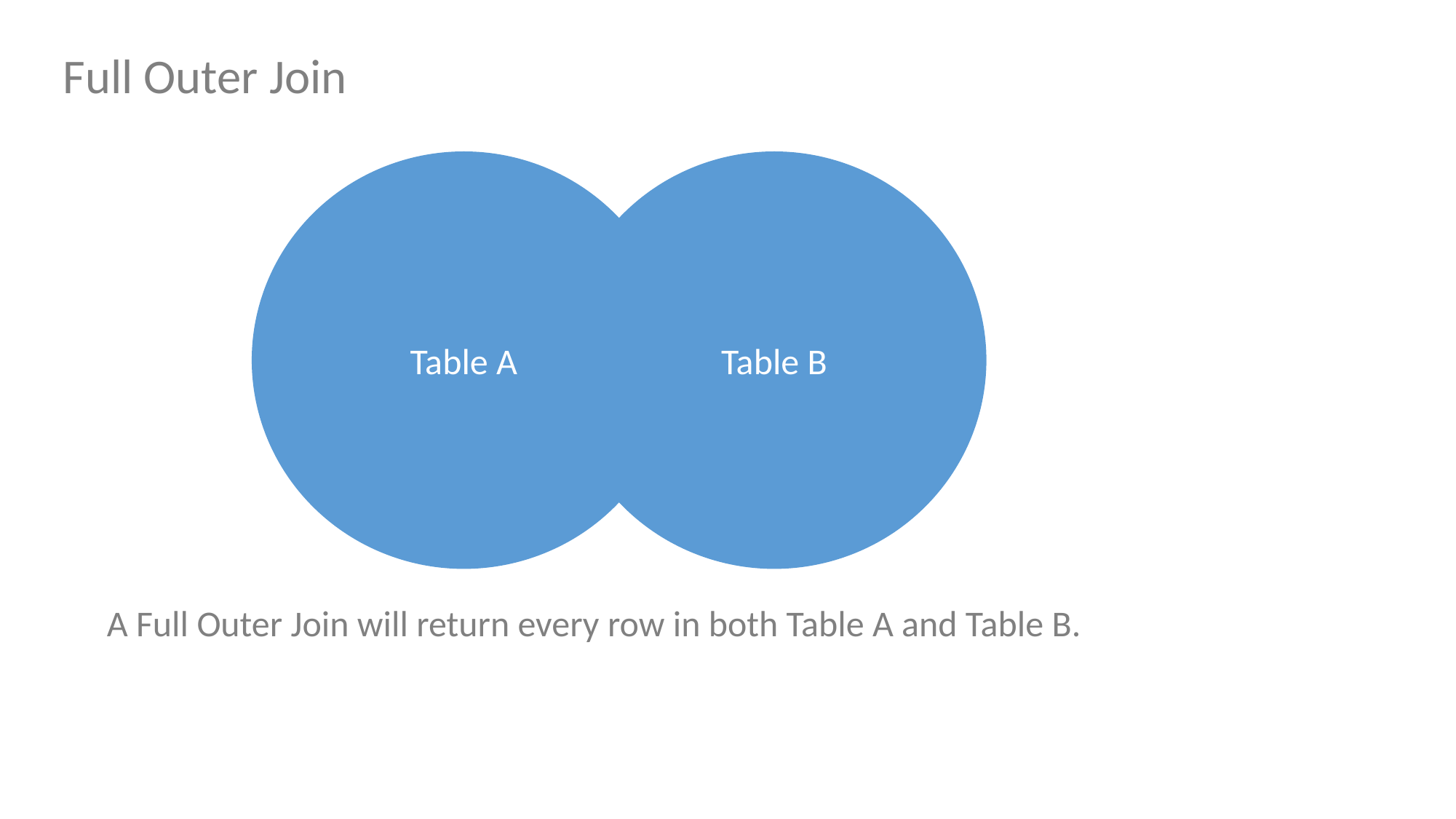

Full Outer Join
Table A
Table B
A Full Outer Join will return every row in both Table A and Table B.